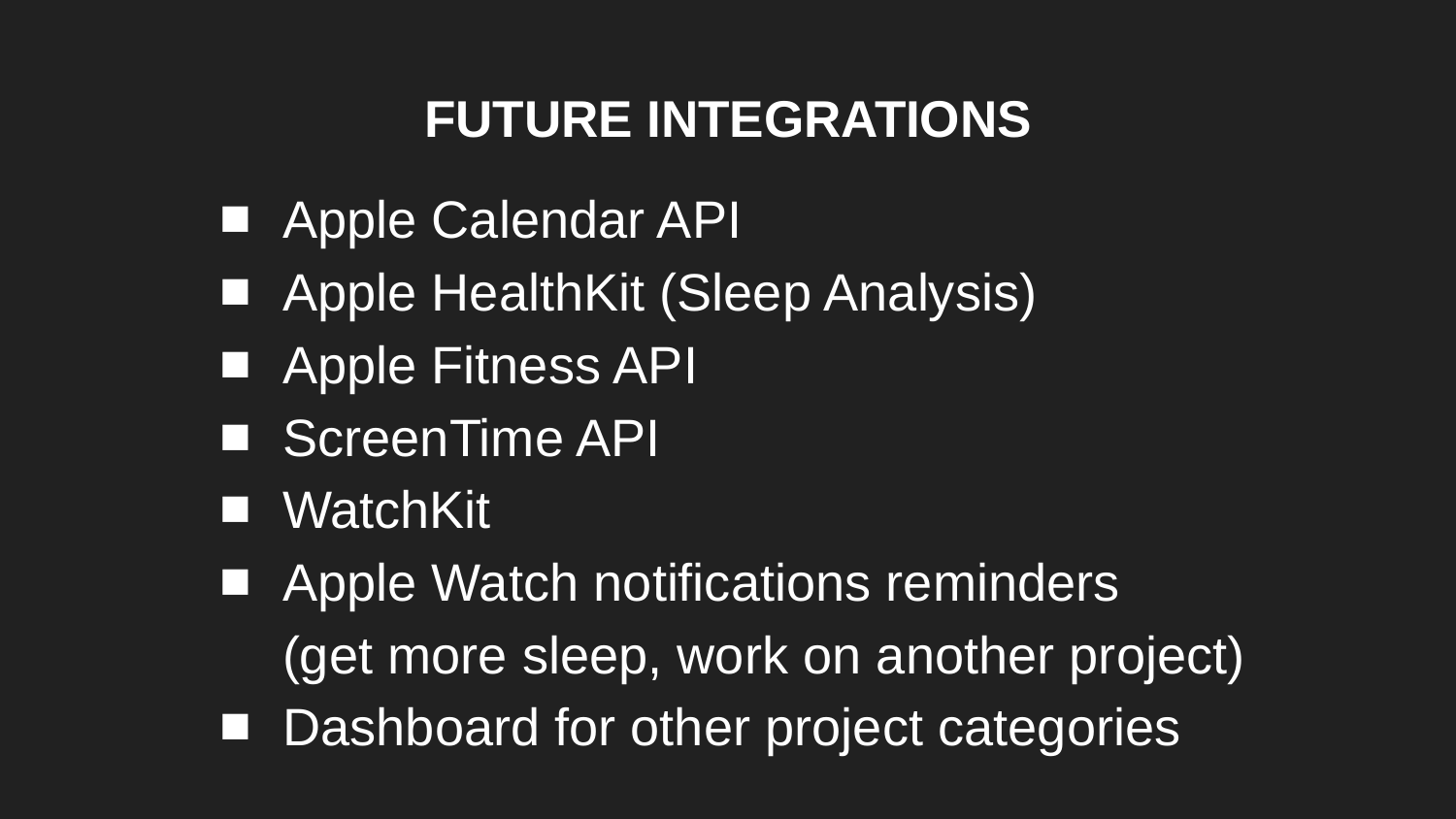

# FUTURE INTEGRATIONS
Apple Calendar API
Apple HealthKit (Sleep Analysis)
Apple Fitness API
ScreenTime API
WatchKit
Apple Watch notifications reminders
(get more sleep, work on another project)
Dashboard for other project categories